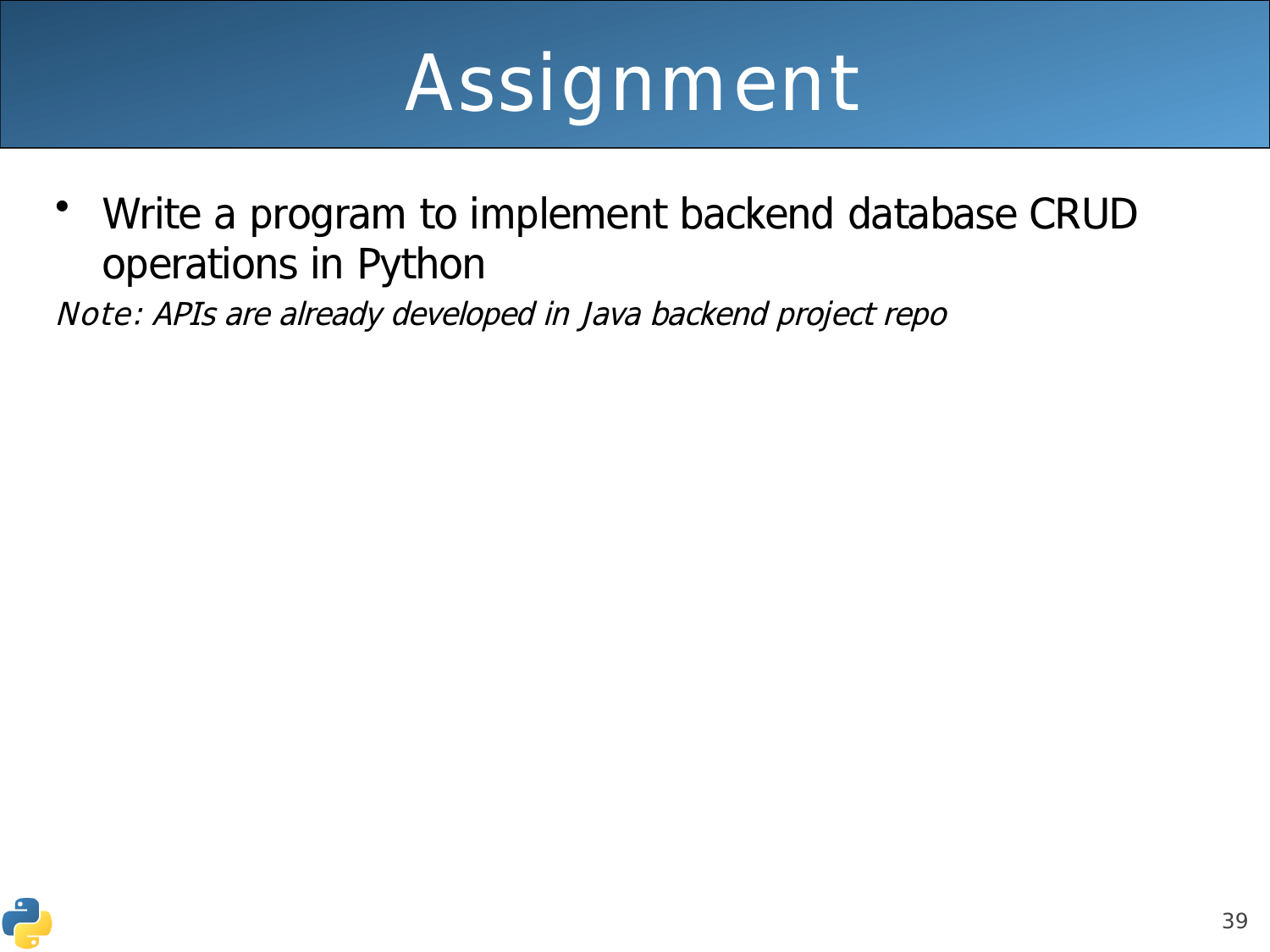

# Assignment
Write a program to implement backend database CRUD operations in Python
Note: APIs are already developed in Java backend project repo